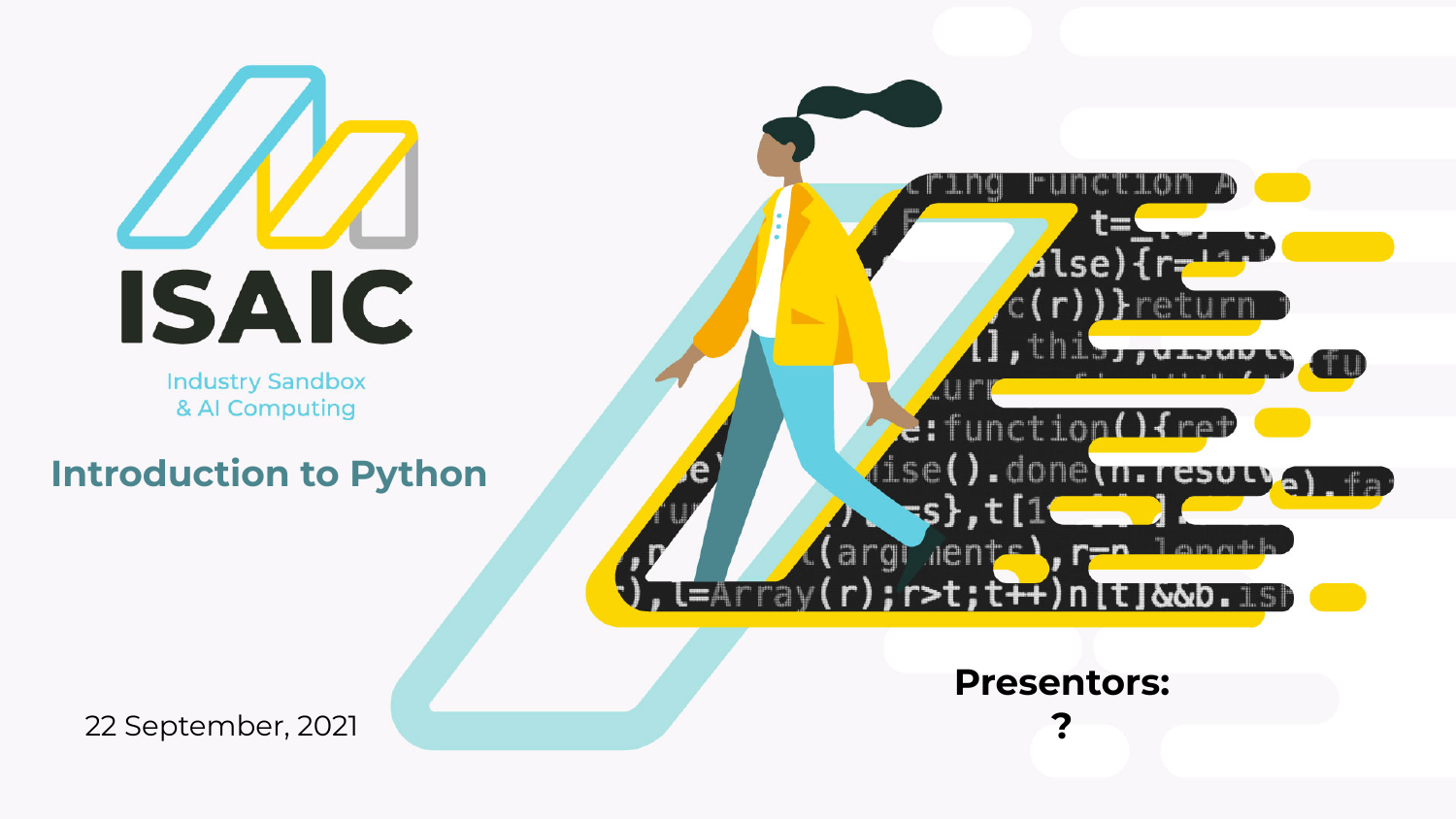

Introduction to Python
Presentors:
?
22 September, 2021